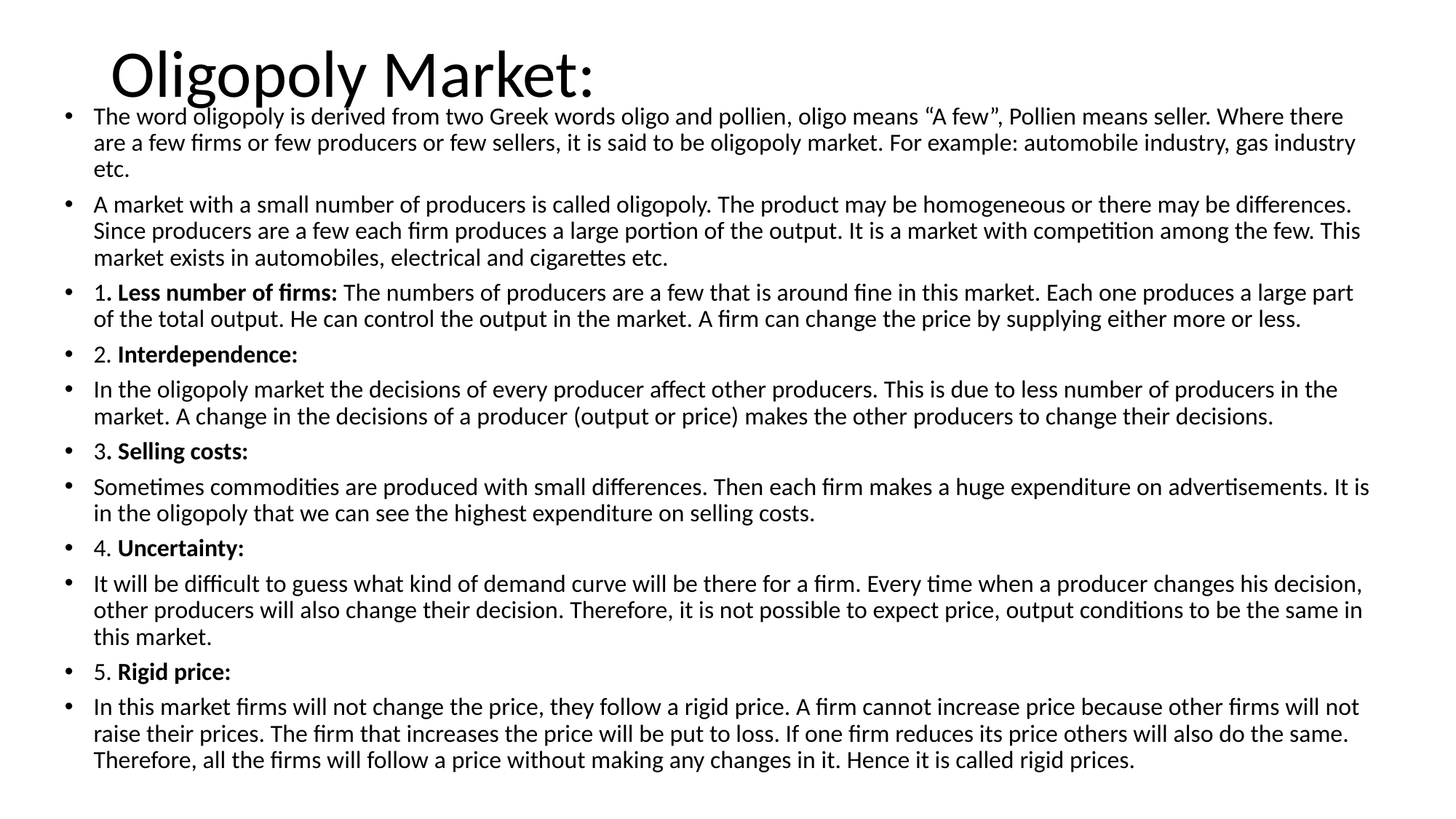

# Oligopoly Market:
The word oligopoly is derived from two Greek words oligo and pollien, oligo means “A few”, Pollien means seller. Where there are a few firms or few producers or few sellers, it is said to be oligopoly market. For example: automobile industry, gas industry etc.
A market with a small number of producers is called oligopoly. The product may be homogeneous or there may be differences. Since producers are a few each firm produces a large portion of the output. It is a market with competition among the few. This market exists in automobiles, electrical and cigarettes etc.
1. Less number of firms: The numbers of producers are a few that is around fine in this market. Each one produces a large part  of the total output. He can control the output in the market. A firm can change the price by supplying either more or less.
2. Interdependence:
In the oligopoly market the decisions of every producer affect other producers. This is due to less number of producers in the market. A change in the decisions of a producer (output or price) makes the other producers to change their decisions.
3. Selling costs:
Sometimes commodities are produced with small differences. Then each firm makes a huge expenditure on advertisements. It is in the oligopoly that we can see the highest expenditure on selling costs.
4. Uncertainty:
It will be difficult to guess what kind of demand curve will be there for a firm. Every time when a producer changes his decision, other producers will also change their decision. Therefore, it is not possible to expect price, output conditions to be the same in this market.
5. Rigid price:
In this market firms will not change the price, they follow a rigid price. A firm cannot increase price because other firms will not raise their prices. The firm that increases the price will be put to loss. If one firm reduces its price others will also do the same. Therefore, all the firms will follow a price without making any changes in it. Hence it is called rigid prices.